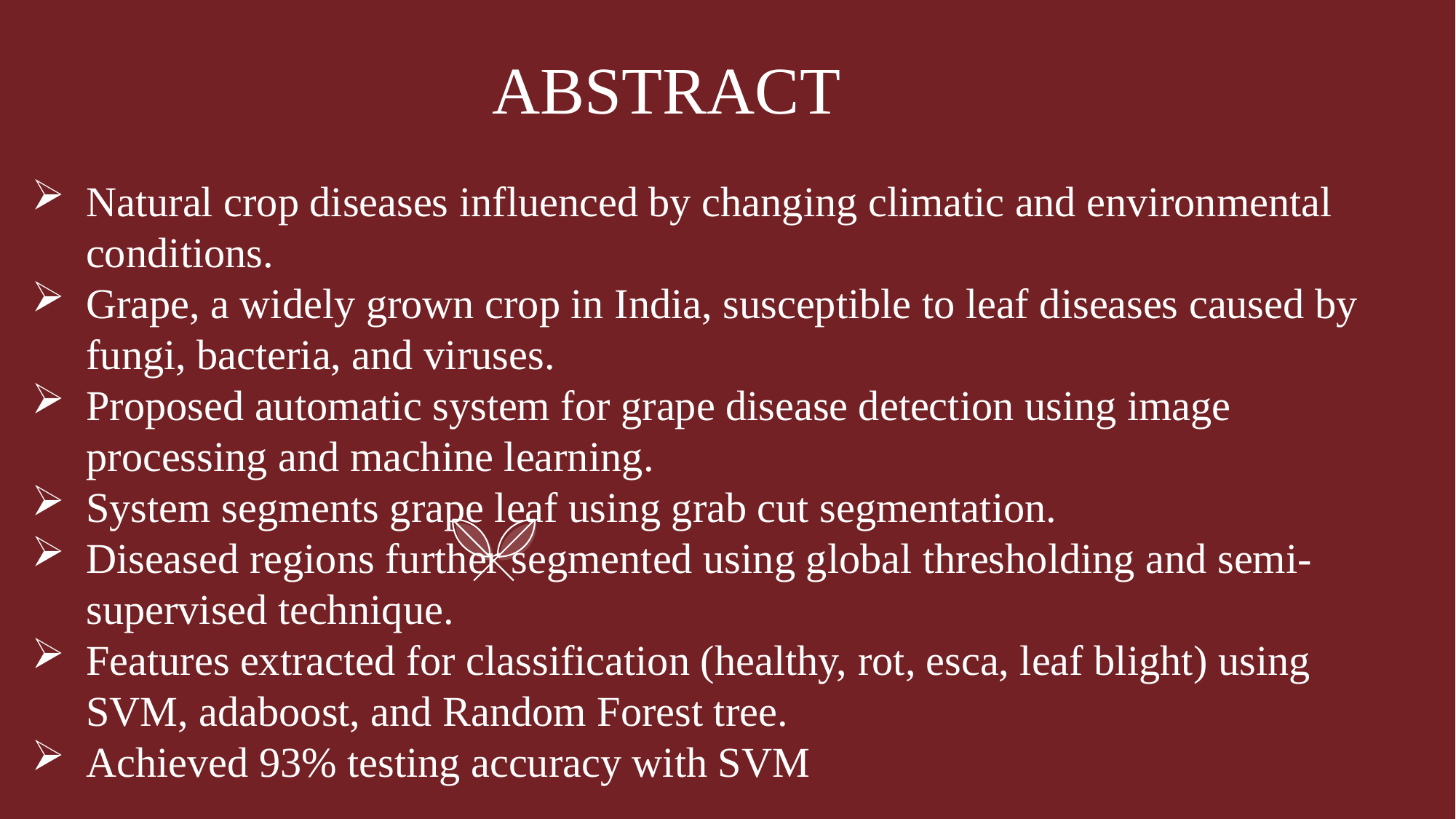

ABSTRACT
Natural crop diseases influenced by changing climatic and environmental conditions.
Grape, a widely grown crop in India, susceptible to leaf diseases caused by fungi, bacteria, and viruses.
Proposed automatic system for grape disease detection using image processing and machine learning.
System segments grape leaf using grab cut segmentation.
Diseased regions further segmented using global thresholding and semi-supervised technique.
Features extracted for classification (healthy, rot, esca, leaf blight) using SVM, adaboost, and Random Forest tree.
Achieved 93% testing accuracy with SVM